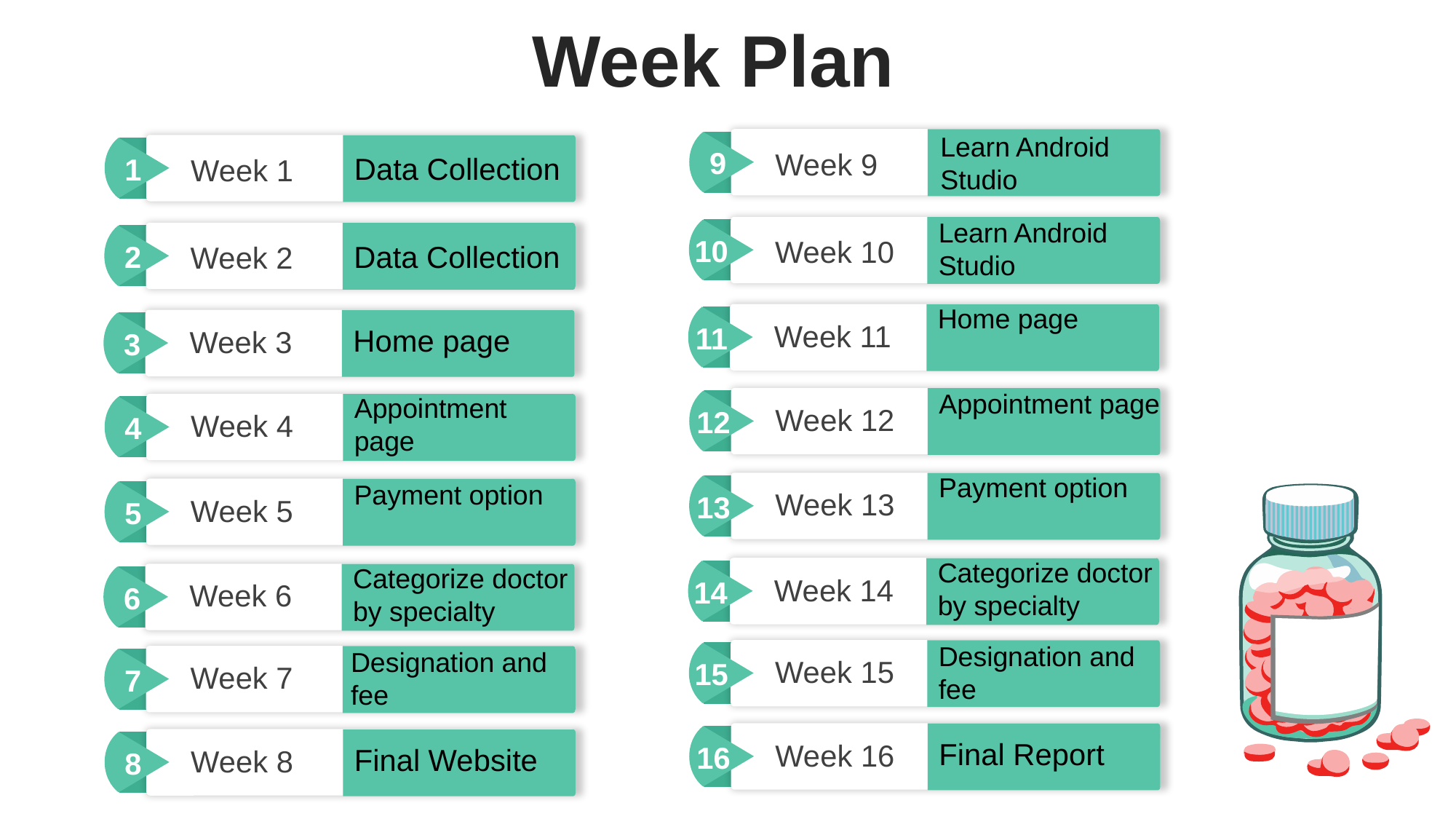

Week Plan
Learn Android Studio

9
Week 9
Data Collection
1
Week 1
Learn Android Studio

10
Week 10
Data Collection
2
Week 2
Home page

Week 11

11
Home page
Week 3
3
Appointment page
Appointment page

Week 12

12
Week 4
4
Payment option
Payment option

Week 13

13

Week 5
5
Categorize doctor by specialty
Categorize doctor by specialty

Week 14

14
Week 6
6
Designation and fee
Designation and fee

Week 15

15
Week 7
7

Final Report

Week 16

16
Final Website
Week 8
8